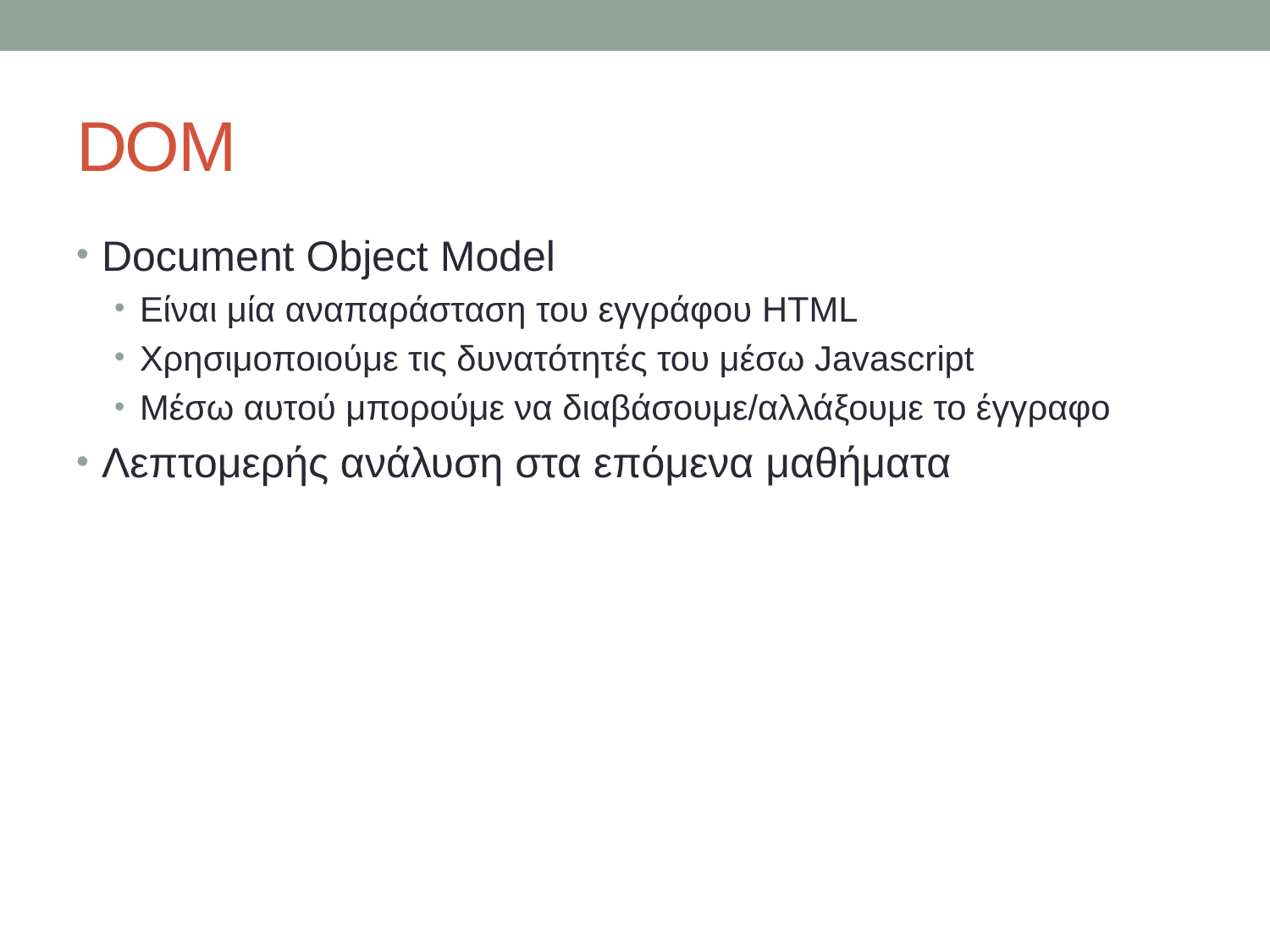

# DOM
Document Object Model
Είναι μία αναπαράσταση του εγγράφου HTML
Χρησιμοποιούμε τις δυνατότητές του μέσω Javascript
Μέσω αυτού μπορούμε να διαβάσουμε/αλλάξουμε το έγγραφο
Λεπτομερής ανάλυση στα επόμενα μαθήματα